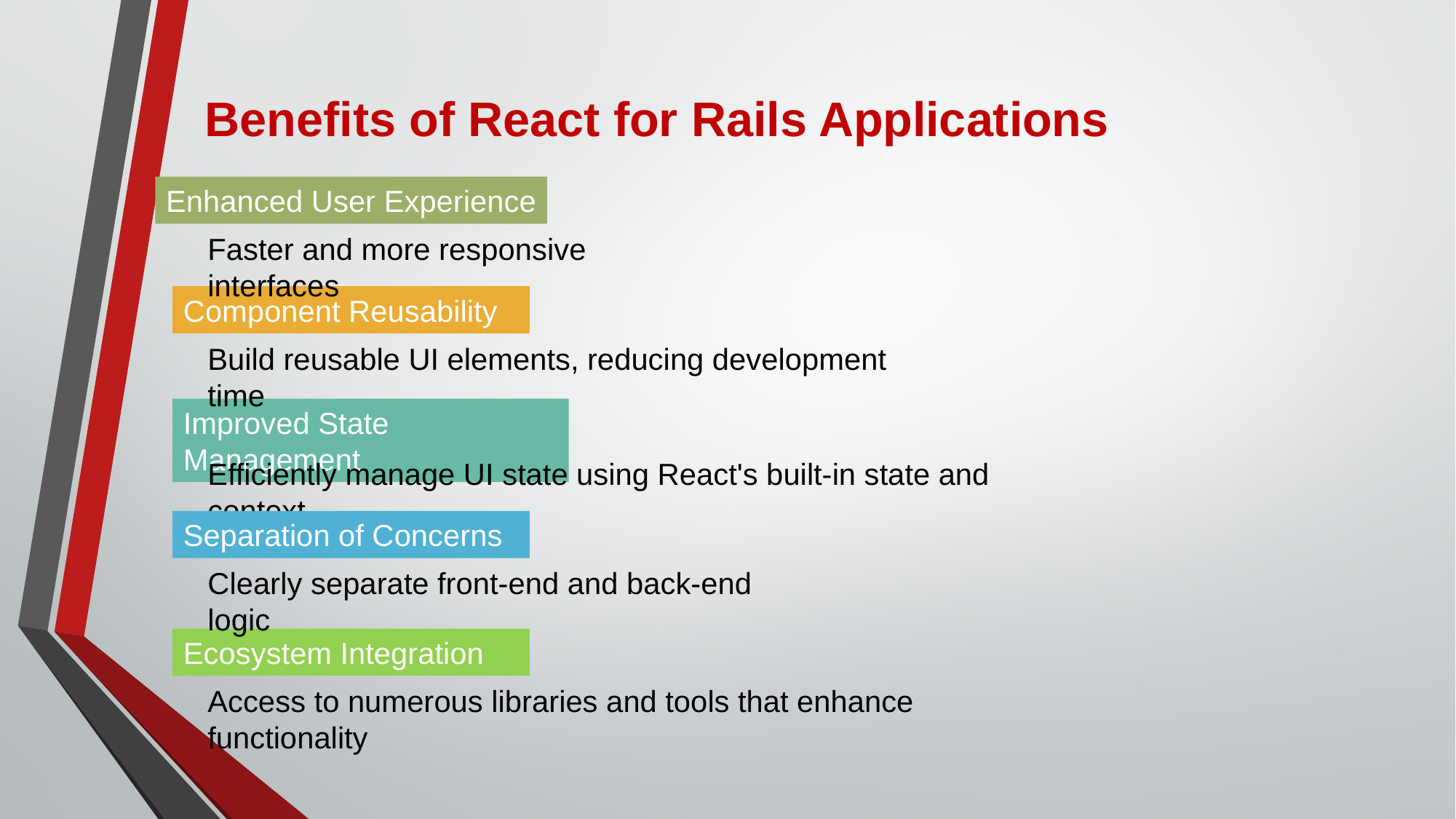

# Benefits of React for Rails Applications
Enhanced User Experience
Faster and more responsive interfaces
Component Reusability
Build reusable UI elements, reducing development time
Improved State Management
Efficiently manage UI state using React's built-in state and context
Separation of Concerns
Clearly separate front-end and back-end logic
Ecosystem Integration
Access to numerous libraries and tools that enhance functionality